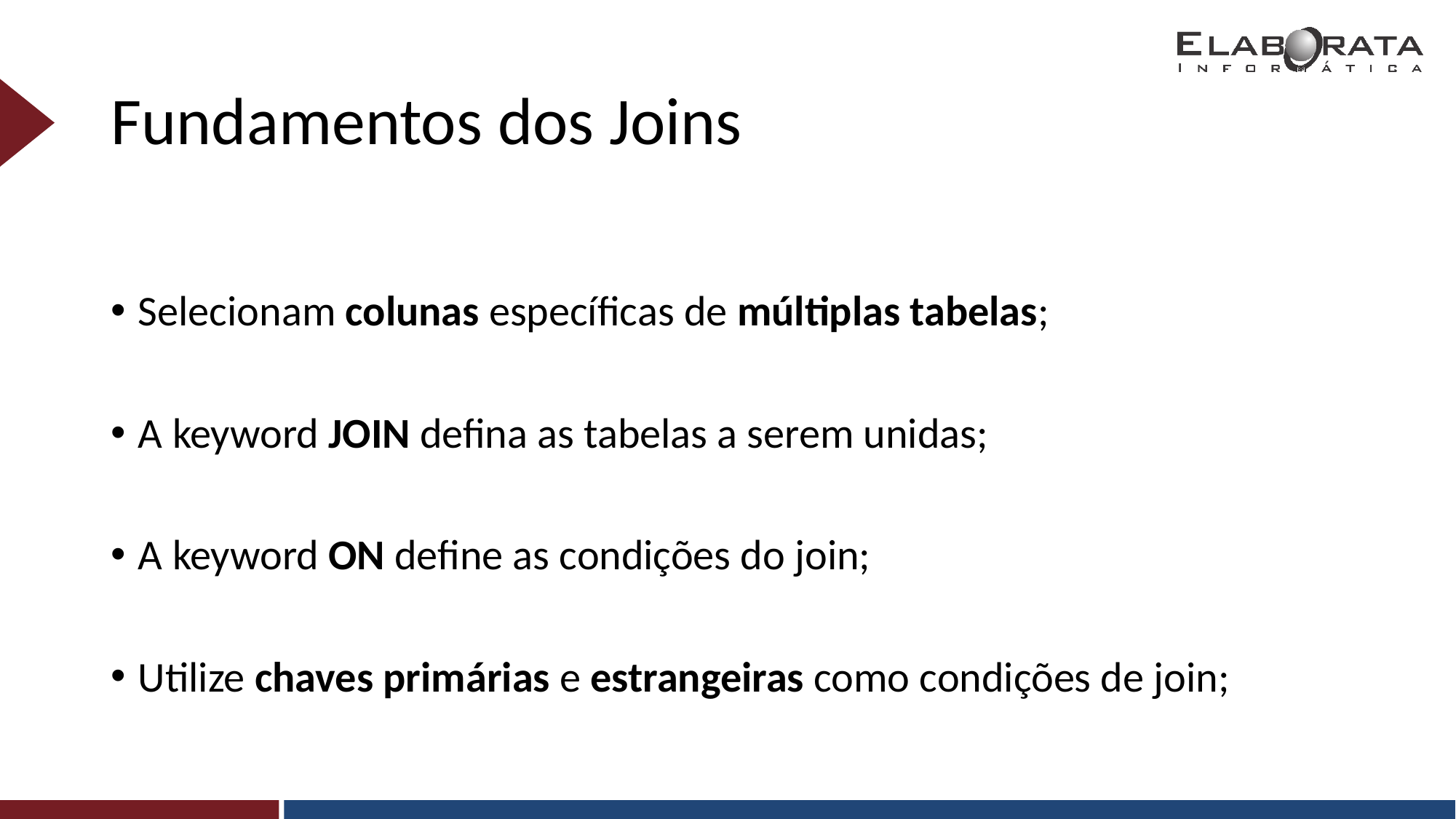

# Fundamentos dos Joins

Selecionam colunas específicas de múltiplas tabelas;

A keyword JOIN defina as tabelas a serem unidas;

A keyword ON define as condições do join;

Utilize chaves primárias e estrangeiras como condições de join;